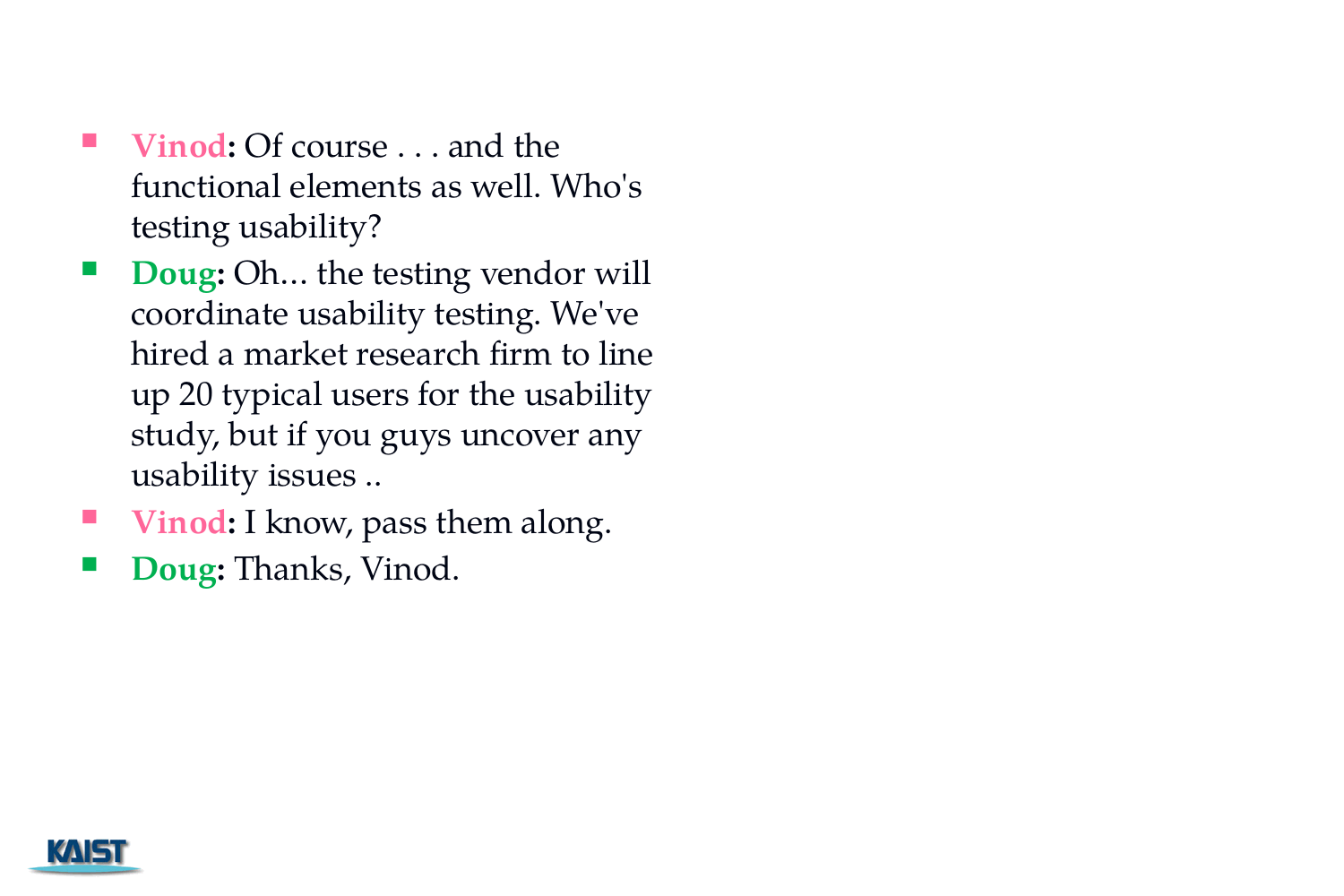

#
Vinod: Of course . . . and the functional elements as well. Who's testing usability?
Doug: Oh… the testing vendor will coordinate usability testing. We've hired a market research firm to line up 20 typical users for the usability study, but if you guys uncover any usability issues ..
Vinod: I know, pass them along.
Doug: Thanks, Vinod.

101